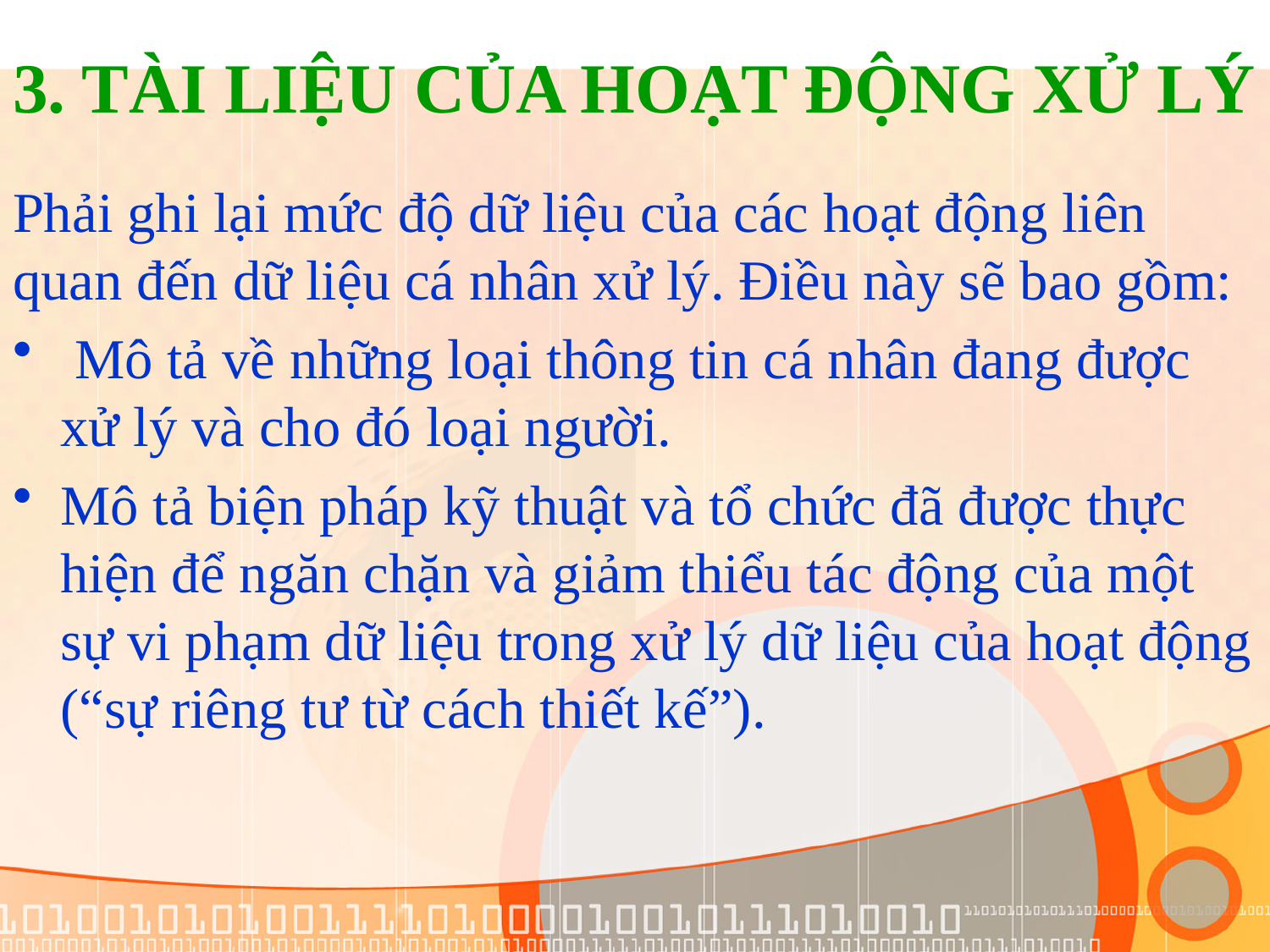

# 3. TÀI LIỆU CỦA HOẠT ĐỘNG XỬ LÝ
Phải ghi lại mức độ dữ liệu của các hoạt động liên quan đến dữ liệu cá nhân xử lý. Điều này sẽ bao gồm:
 Mô tả về những loại thông tin cá nhân đang được xử lý và cho đó loại người.
Mô tả biện pháp kỹ thuật và tổ chức đã được thực hiện để ngăn chặn và giảm thiểu tác động của một sự vi phạm dữ liệu trong xử lý dữ liệu của hoạt động (“sự riêng tư từ cách thiết kế”).